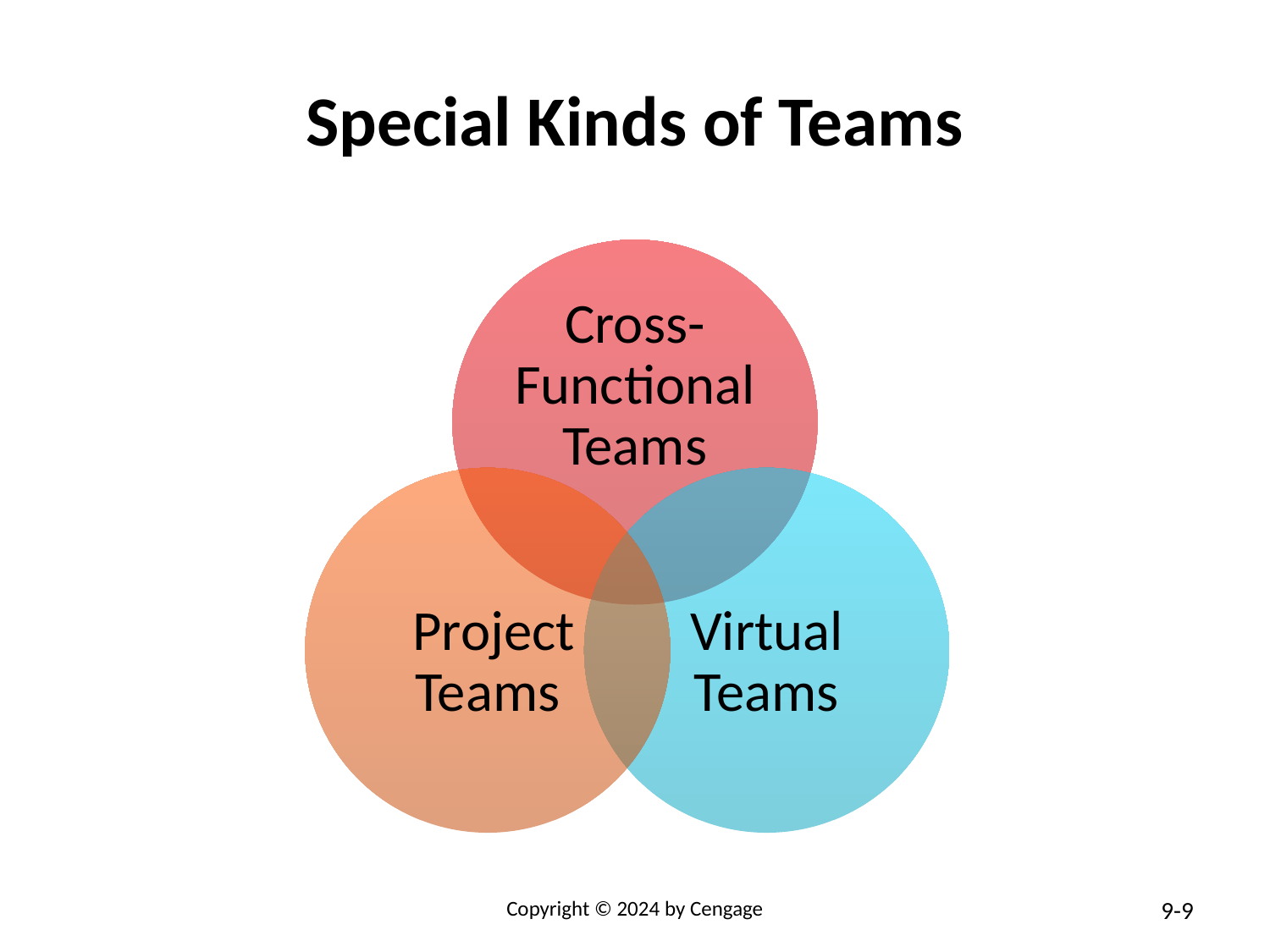

# Special Kinds of Teams
Cross-Functional Teams
Virtual Teams
 Project Teams
Copyright © 2024 by Cengage
9-9